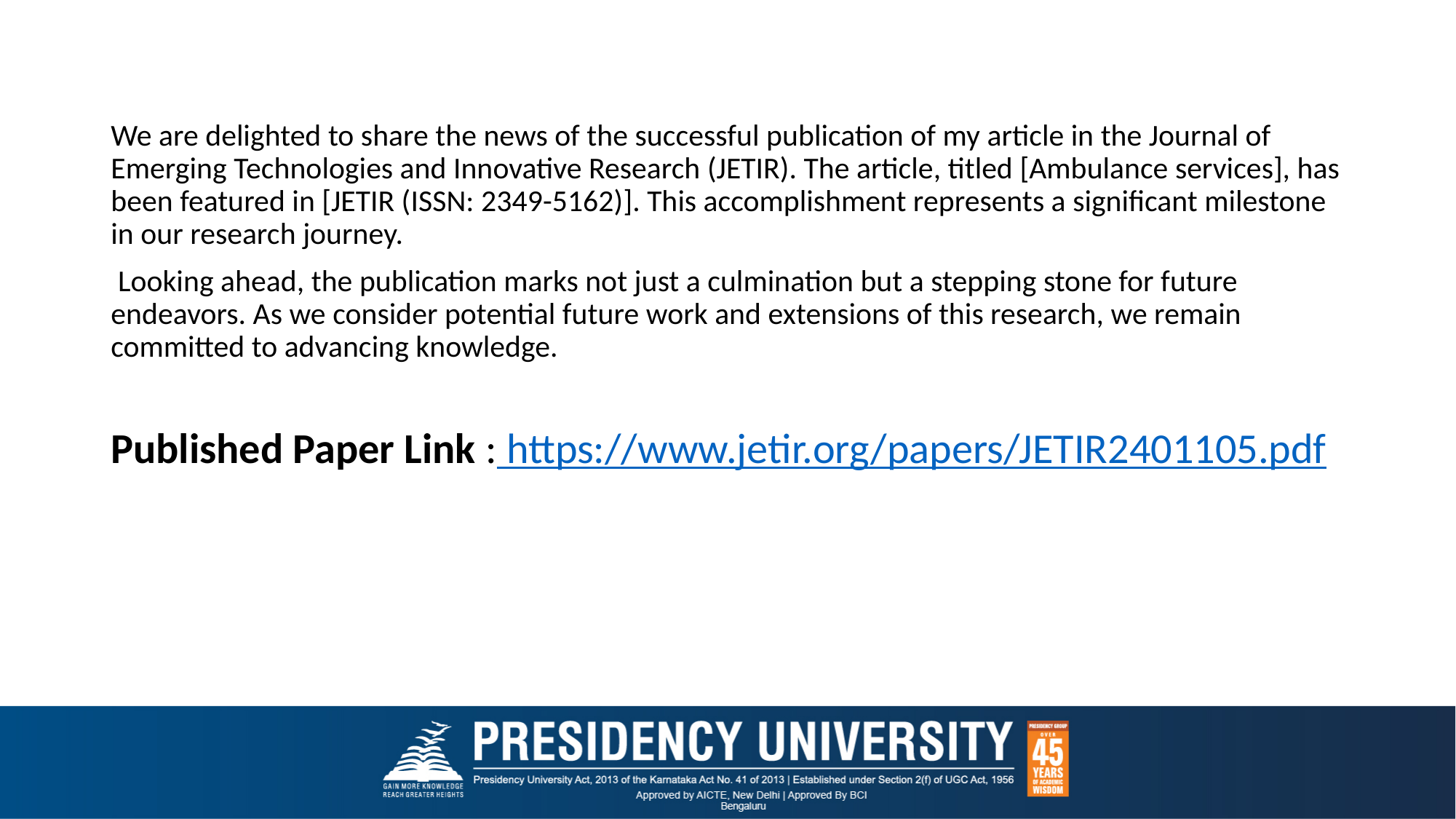

We are delighted to share the news of the successful publication of my article in the Journal of Emerging Technologies and Innovative Research (JETIR). The article, titled [Ambulance services], has been featured in [JETIR (ISSN: 2349-5162)]. This accomplishment represents a significant milestone in our research journey.
 Looking ahead, the publication marks not just a culmination but a stepping stone for future endeavors. As we consider potential future work and extensions of this research, we remain committed to advancing knowledge.

Published Paper Link : https://www.jetir.org/papers/JETIR2401105.pdf